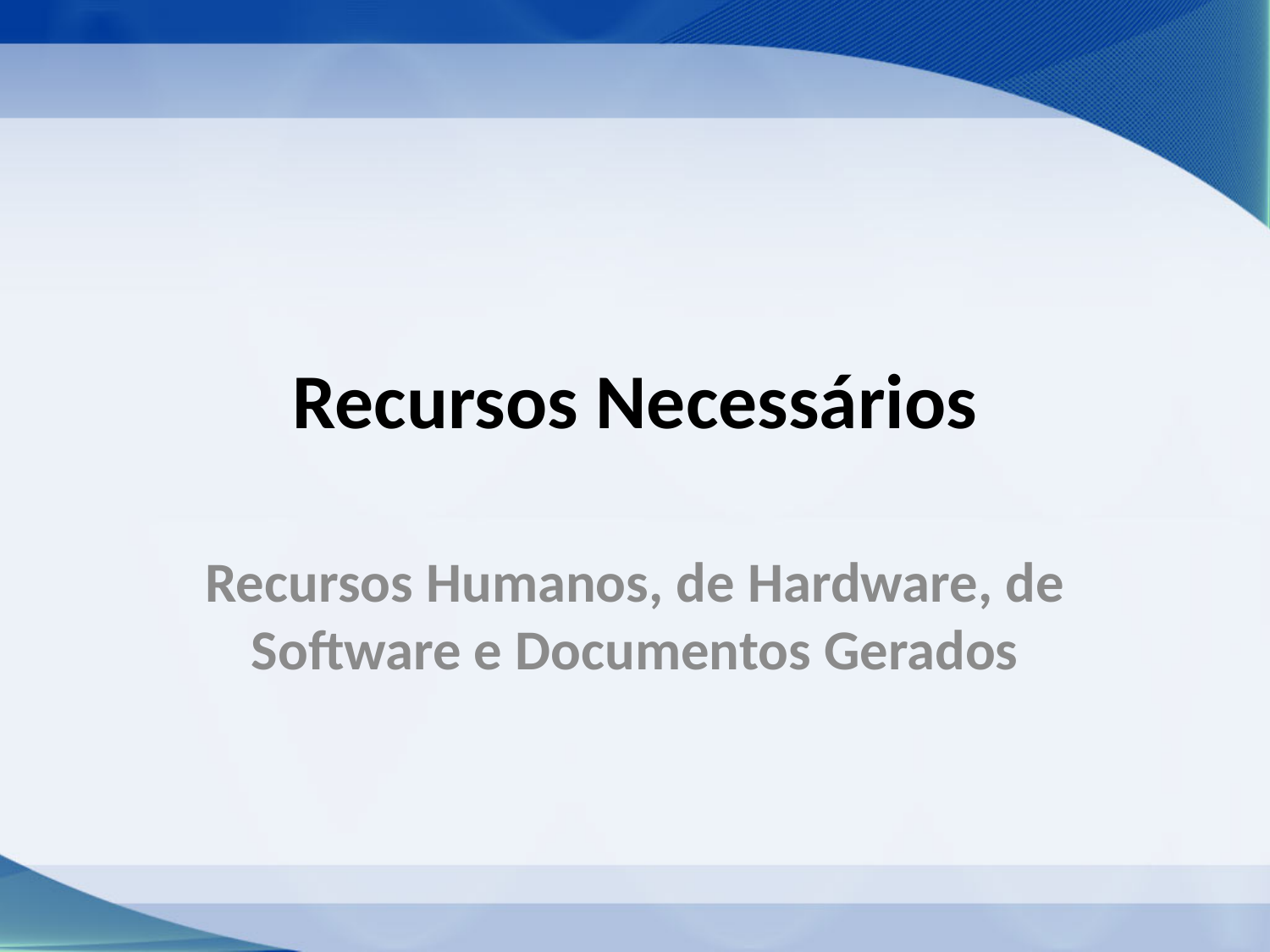

# Recursos Necessários
Recursos Humanos, de Hardware, de Software e Documentos Gerados